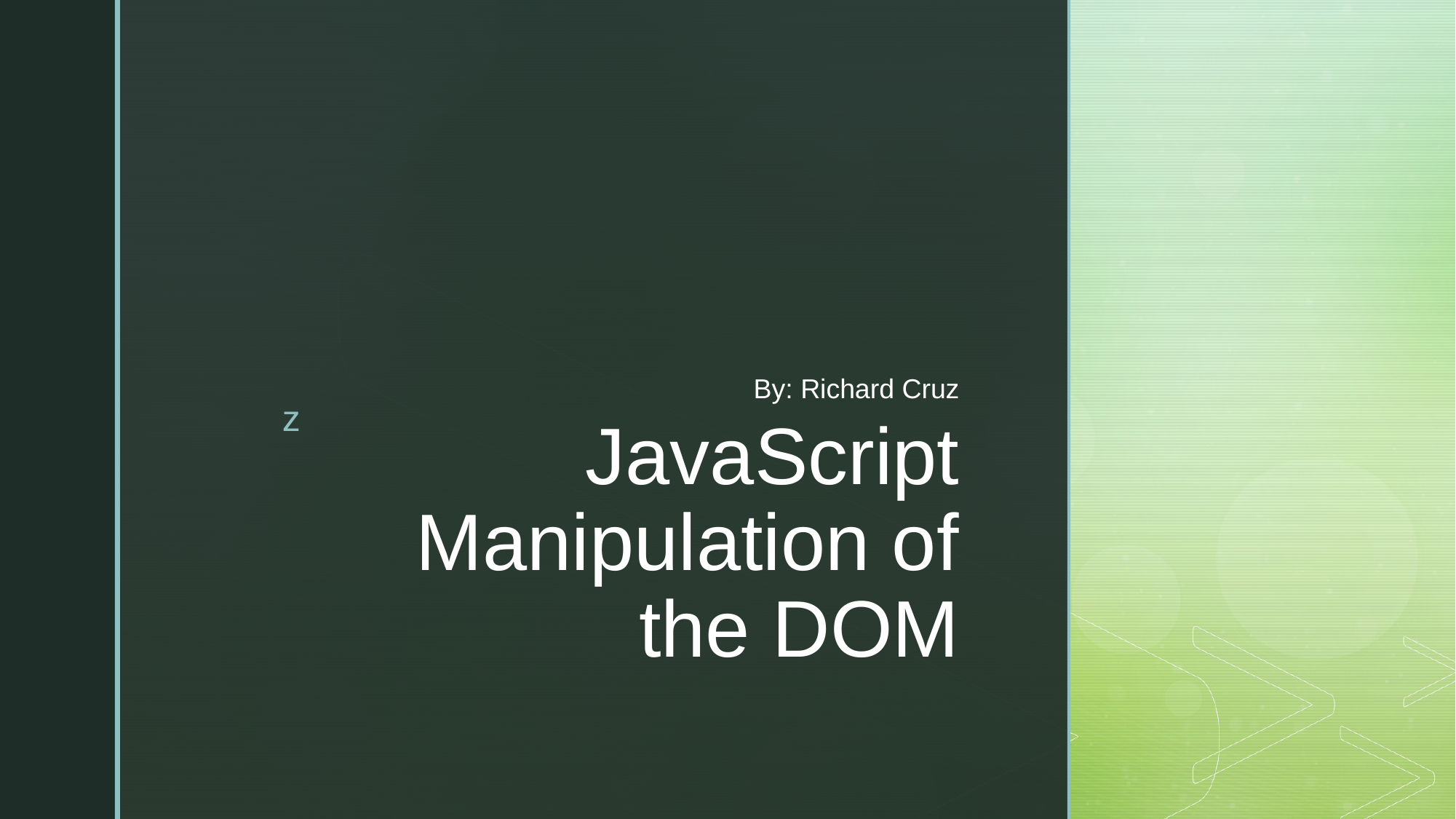

By: Richard Cruz
# JavaScript Manipulation of the DOM